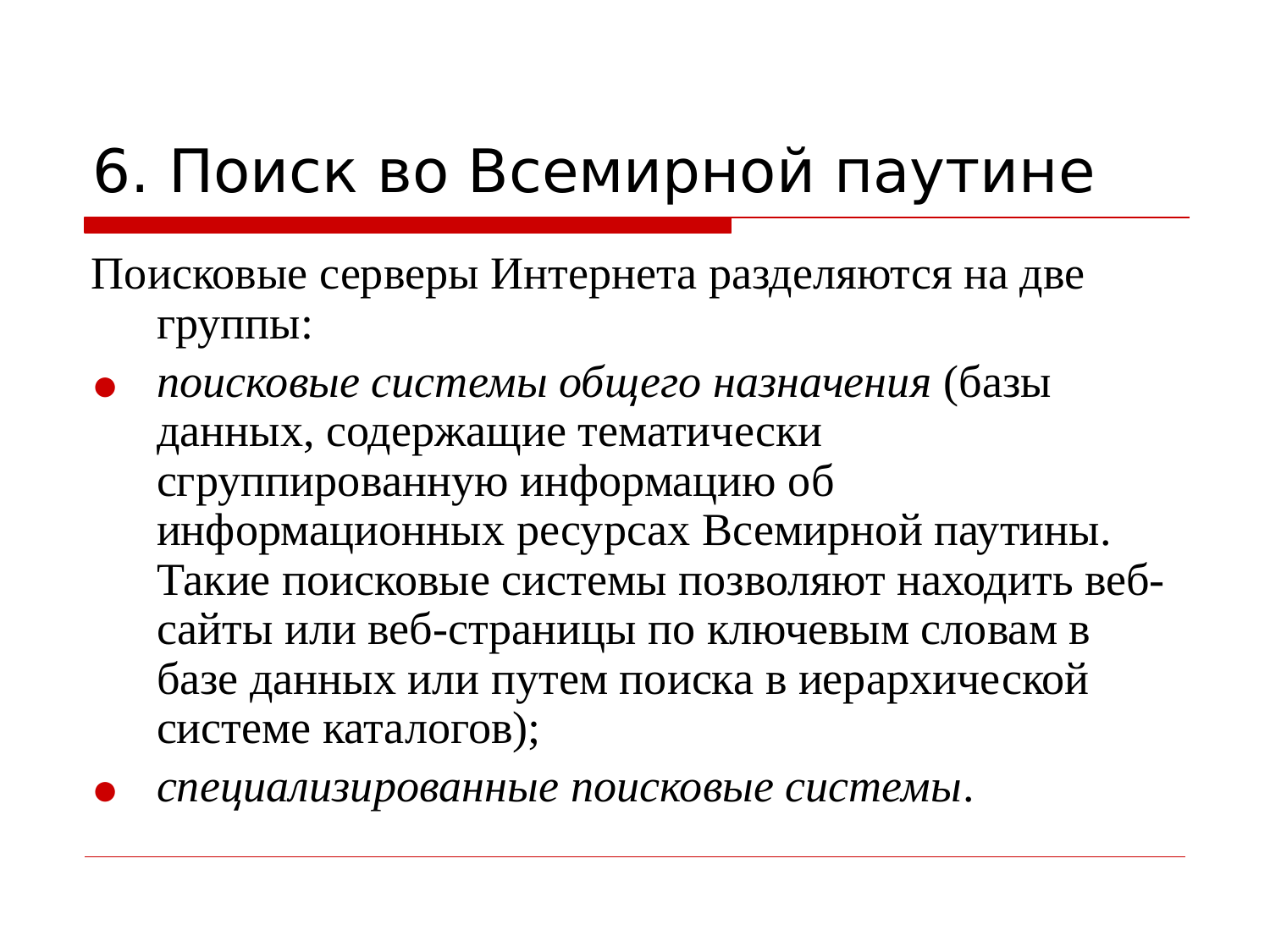

# 6. Поиск во Всемирной паутине
Поисковые серверы Интернета разделяются на две группы:
поисковые системы общего назначения (базы данных, содержащие тематически сгруппированную информацию об информационных ресурсах Всемирной паутины. Такие поисковые системы позволяют находить веб-сайты или веб-страницы по ключевым словам в базе данных или путем поиска в иерархической системе каталогов);
специализированные поисковые системы.